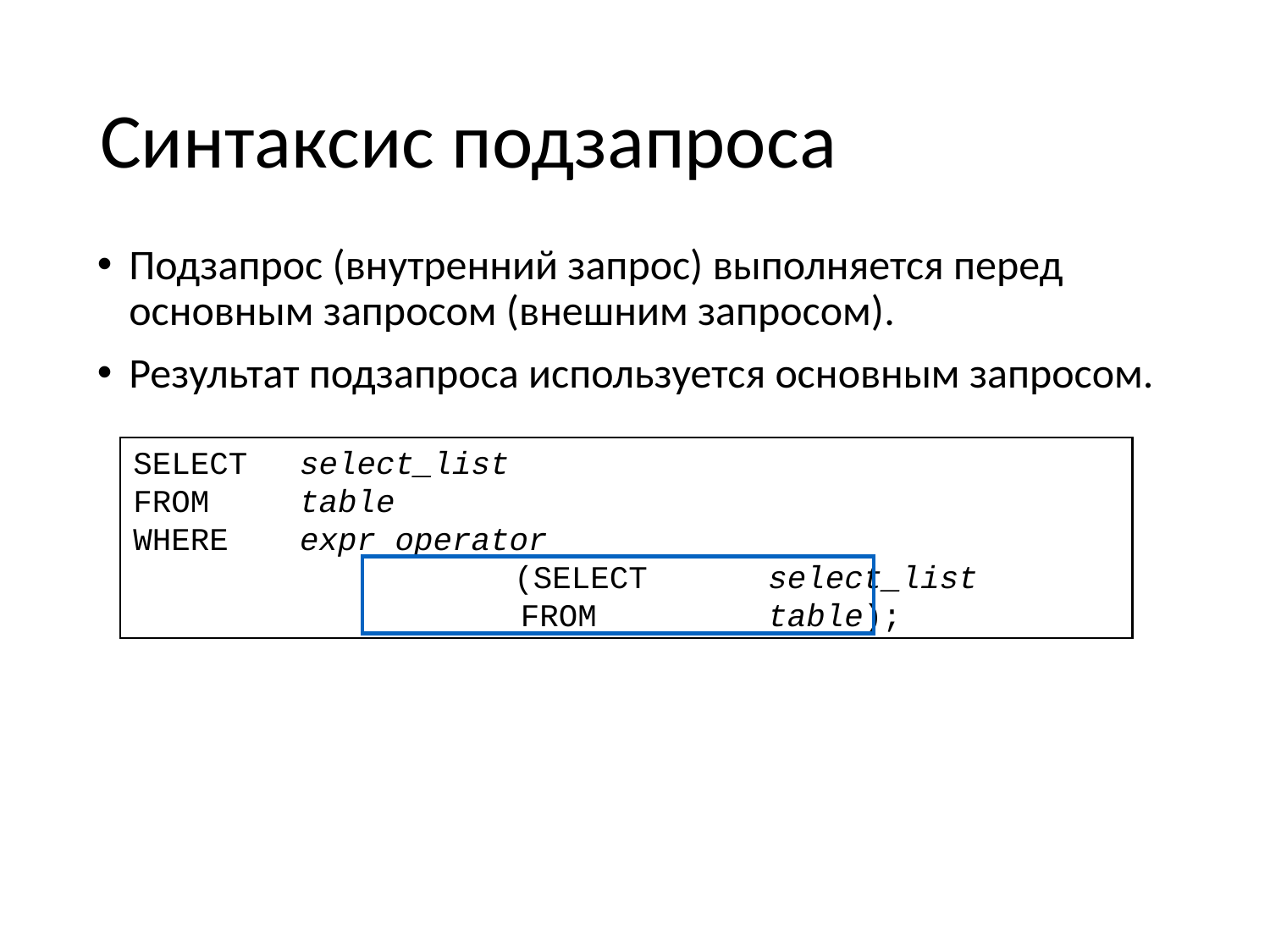

# Синтаксис подзапроса
Подзапрос (внутренний запрос) выполняется перед основным запросом (внешним запросом).
Результат подзапроса используется основным запросом.
SELECT	select_list
FROM	table
WHERE	expr operator
		 	(SELECT	select_list
		       FROM		table);